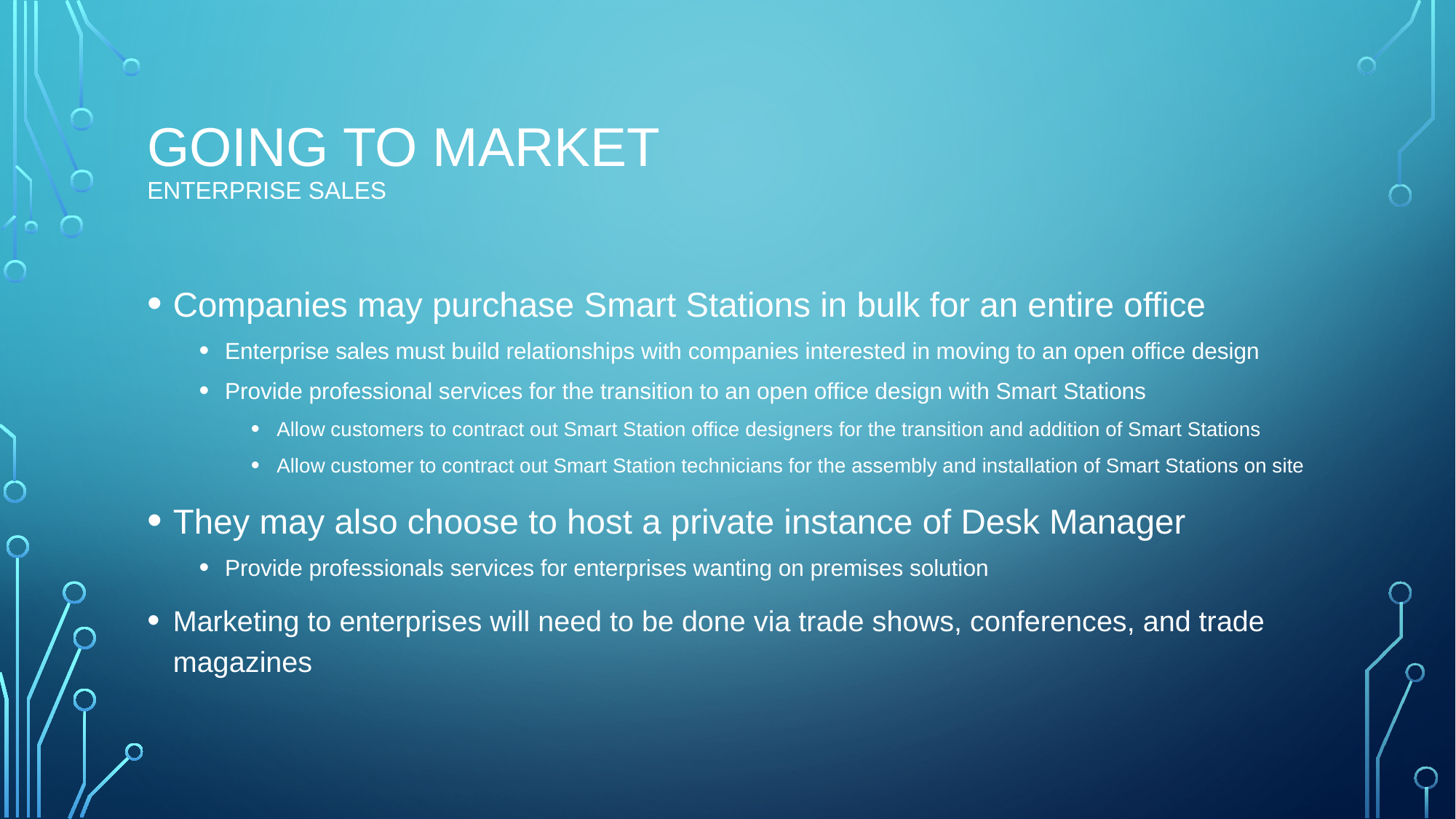

# Going to market enterprise sales
Companies may purchase Smart Stations in bulk for an entire office
Enterprise sales must build relationships with companies interested in moving to an open office design
Provide professional services for the transition to an open office design with Smart Stations
Allow customers to contract out Smart Station office designers for the transition and addition of Smart Stations
Allow customer to contract out Smart Station technicians for the assembly and installation of Smart Stations on site
They may also choose to host a private instance of Desk Manager
Provide professionals services for enterprises wanting on premises solution
Marketing to enterprises will need to be done via trade shows, conferences, and trade magazines